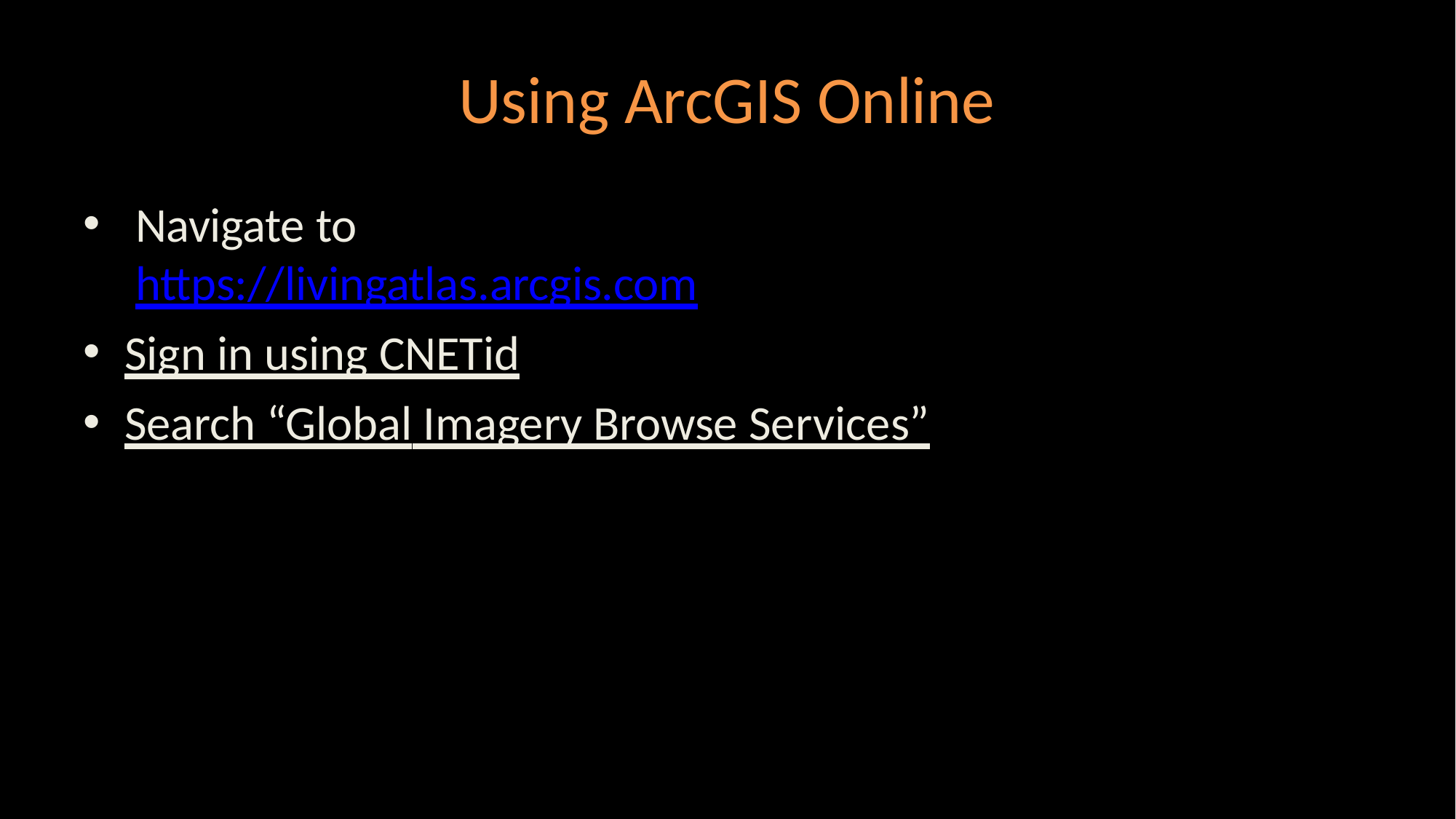

# Using ArcGIS Online
Navigate to	https://livingatlas.arcgis.com
Sign in using CNETid
Search “Global Imagery Browse Services”